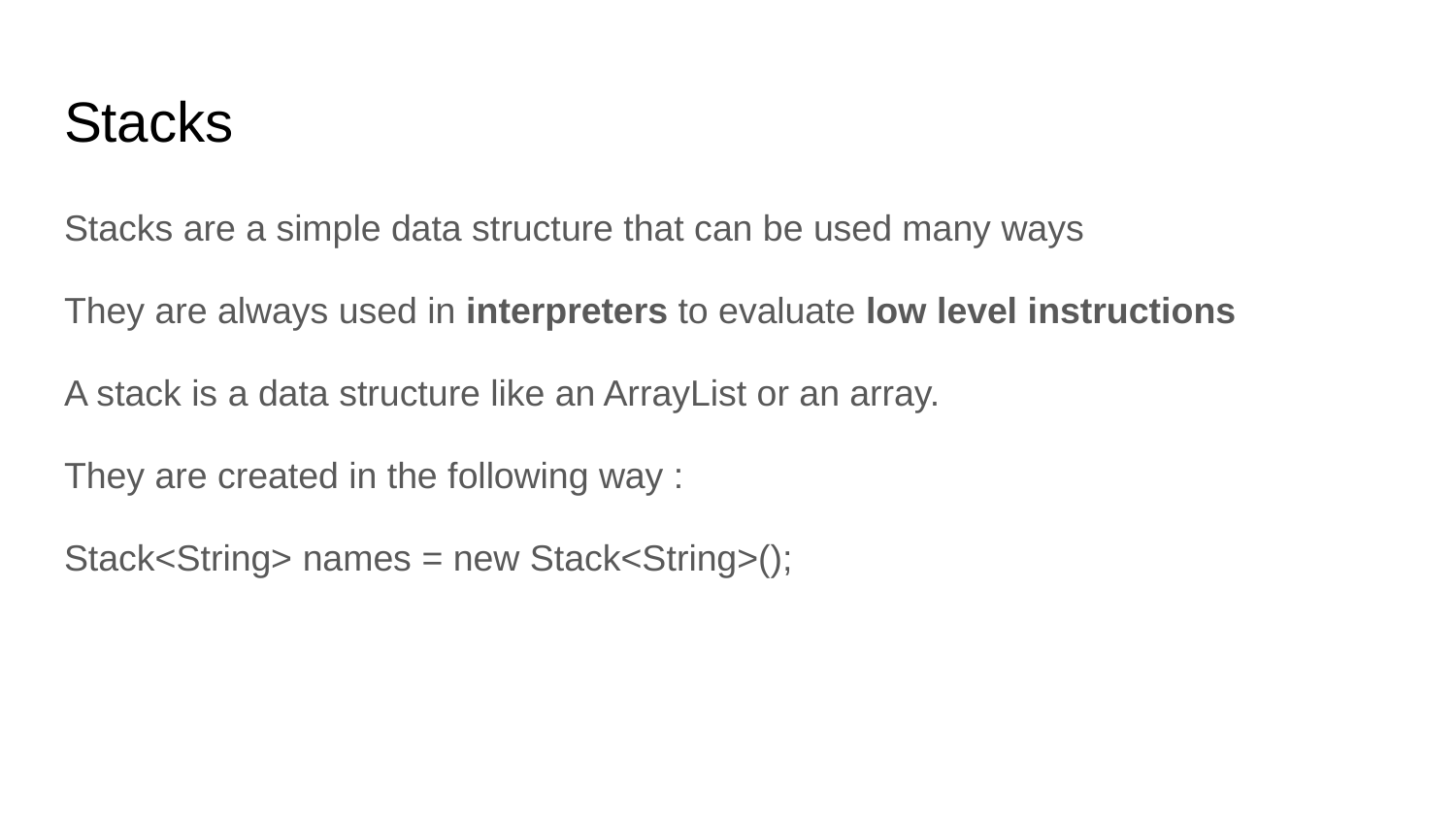

# Stacks
Stacks are a simple data structure that can be used many ways
They are always used in interpreters to evaluate low level instructions
A stack is a data structure like an ArrayList or an array.
They are created in the following way :
Stack<String> names = new Stack<String>();